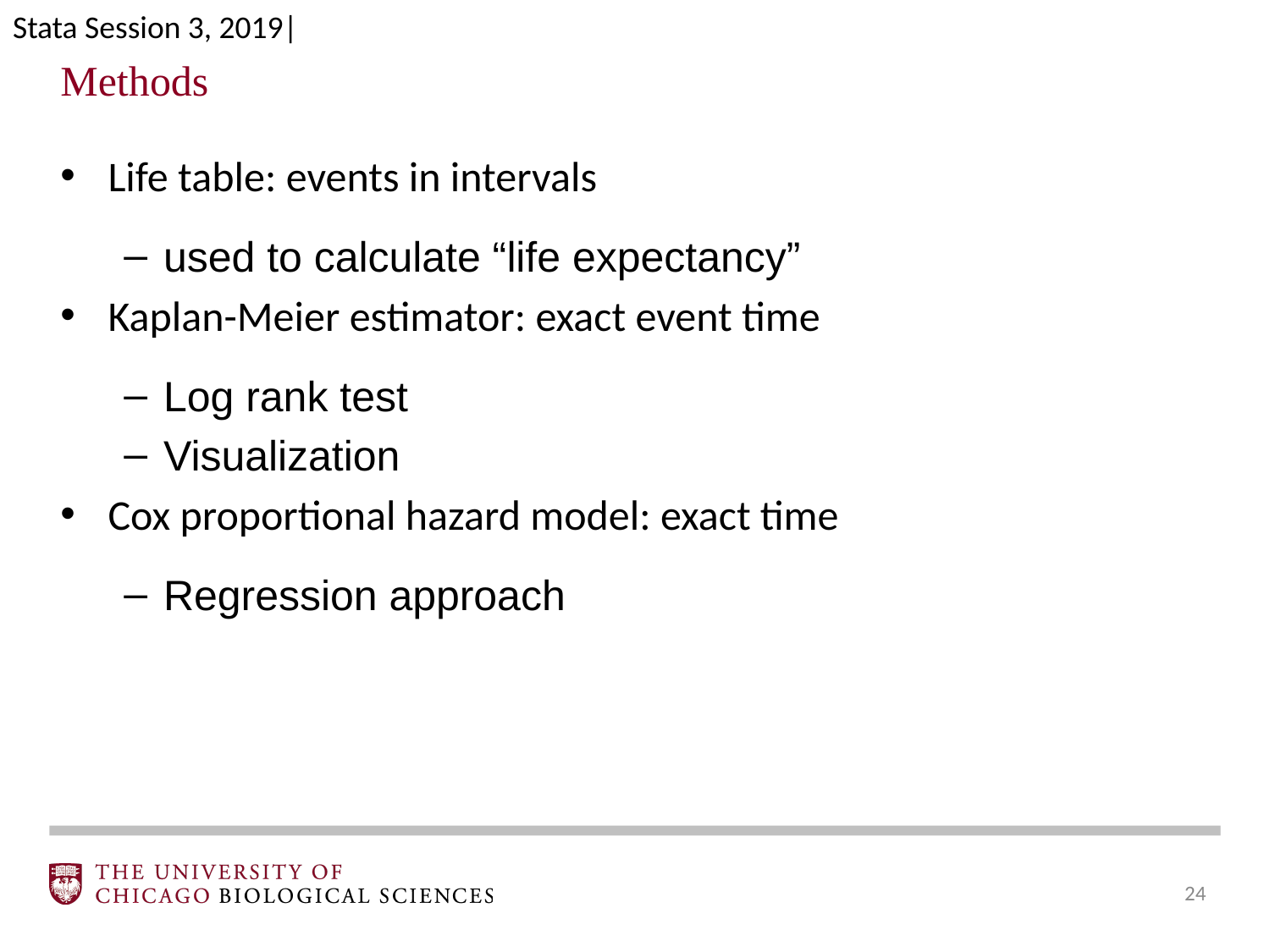

Stata Session 3, 2019|
Methods

Life table: events in intervals
used to calculate “life expectancy”
Kaplan-Meier estimator: exact event time
Log rank test
Visualization
Cox proportional hazard model: exact time
Regression approach
24